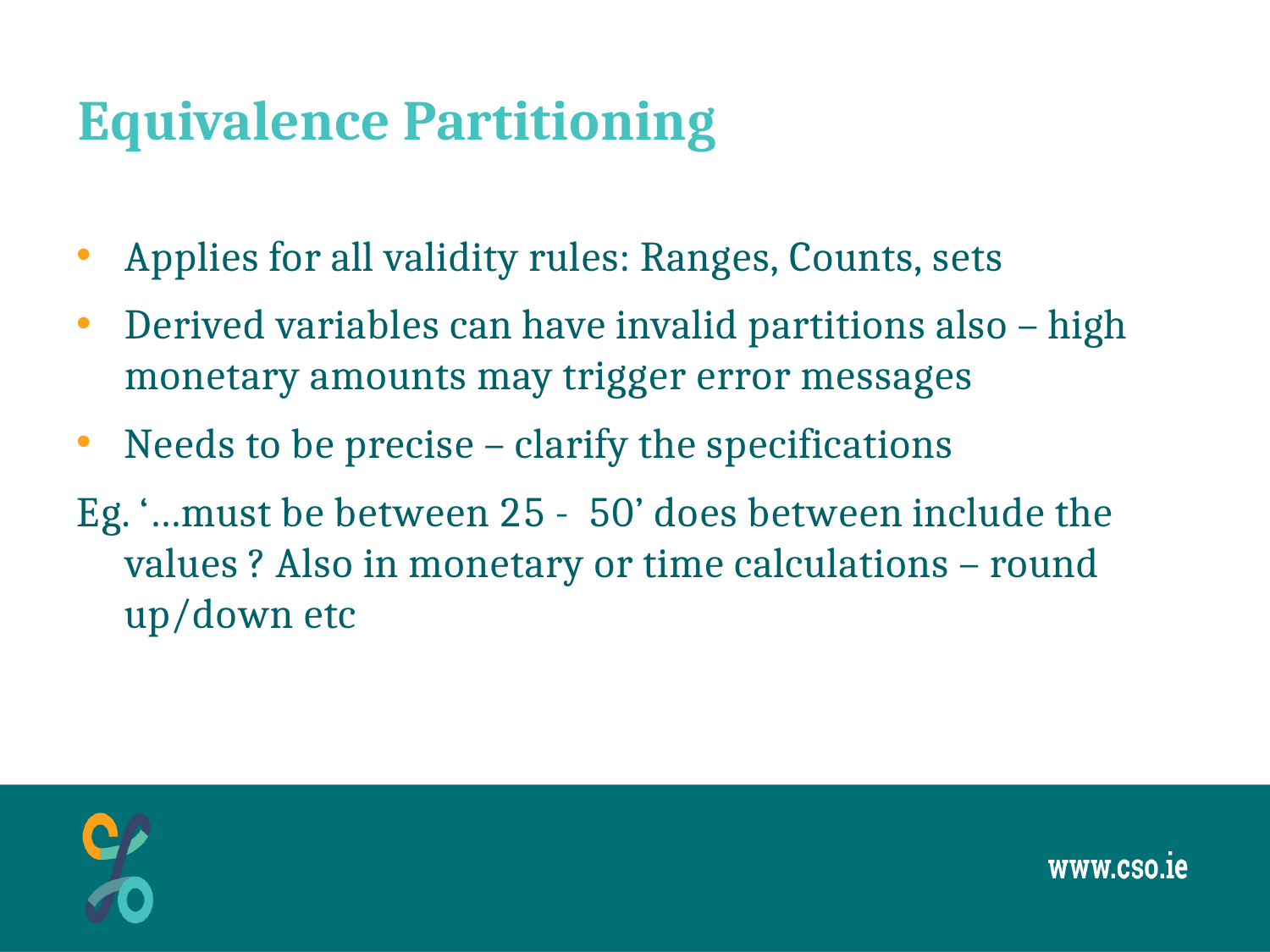

# Equivalence Partitioning
Applies for all validity rules: Ranges, Counts, sets
Derived variables can have invalid partitions also – high monetary amounts may trigger error messages
Needs to be precise – clarify the specifications
Eg. ‘…must be between 25 -  50’ does between include the values ? Also in monetary or time calculations – round up/down etc